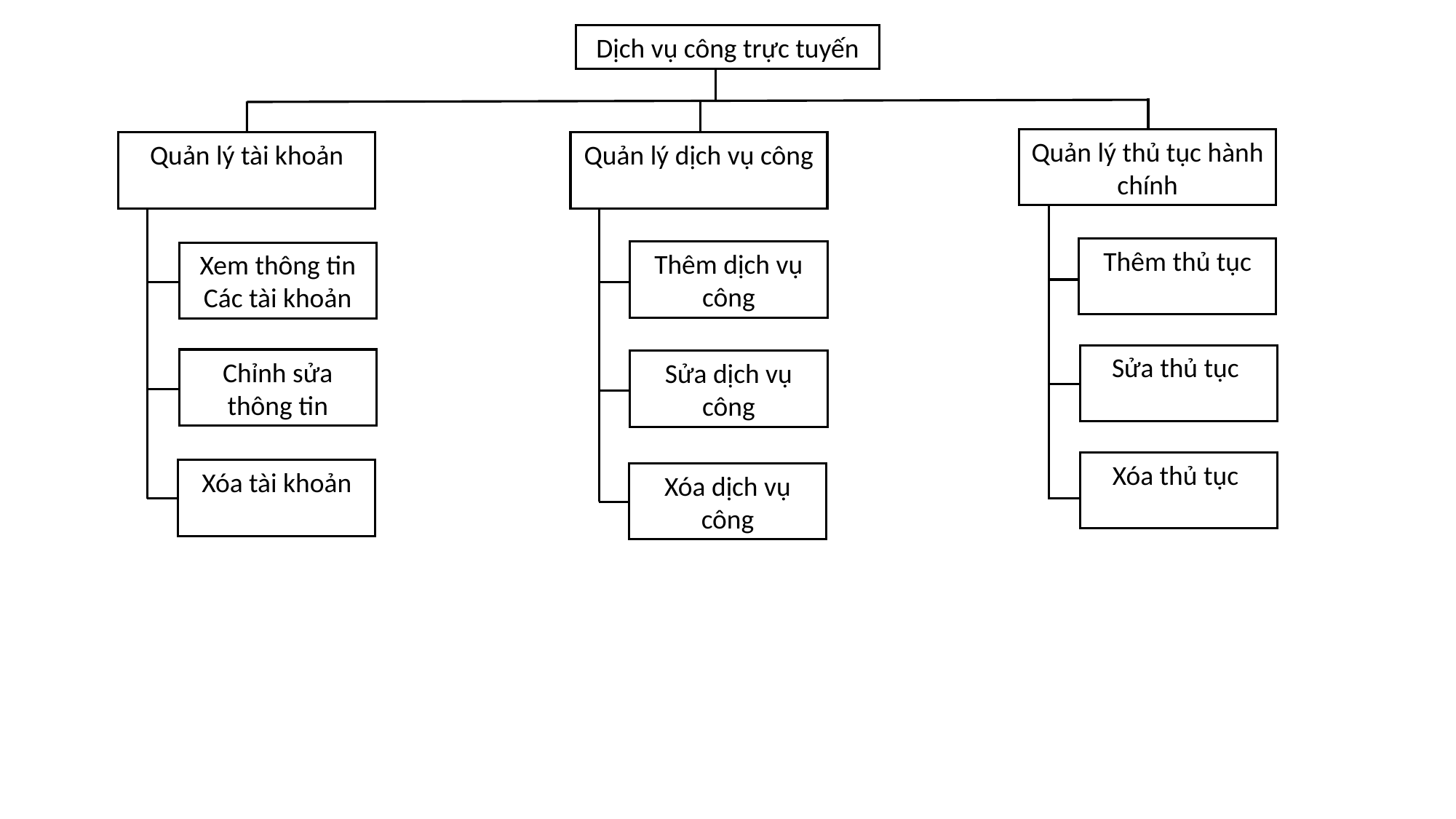

Dịch vụ công trực tuyến
Quản lý thủ tục hành chính
Quản lý tài khoản

Quản lý dịch vụ công

Thêm thủ tục

Thêm dịch vụ công
Xem thông tin
Các tài khoản
Sửa thủ tục

Chỉnh sửa thông tin
Sửa dịch vụ
công
Xóa thủ tục

Xóa tài khoản

Xóa dịch vụ công